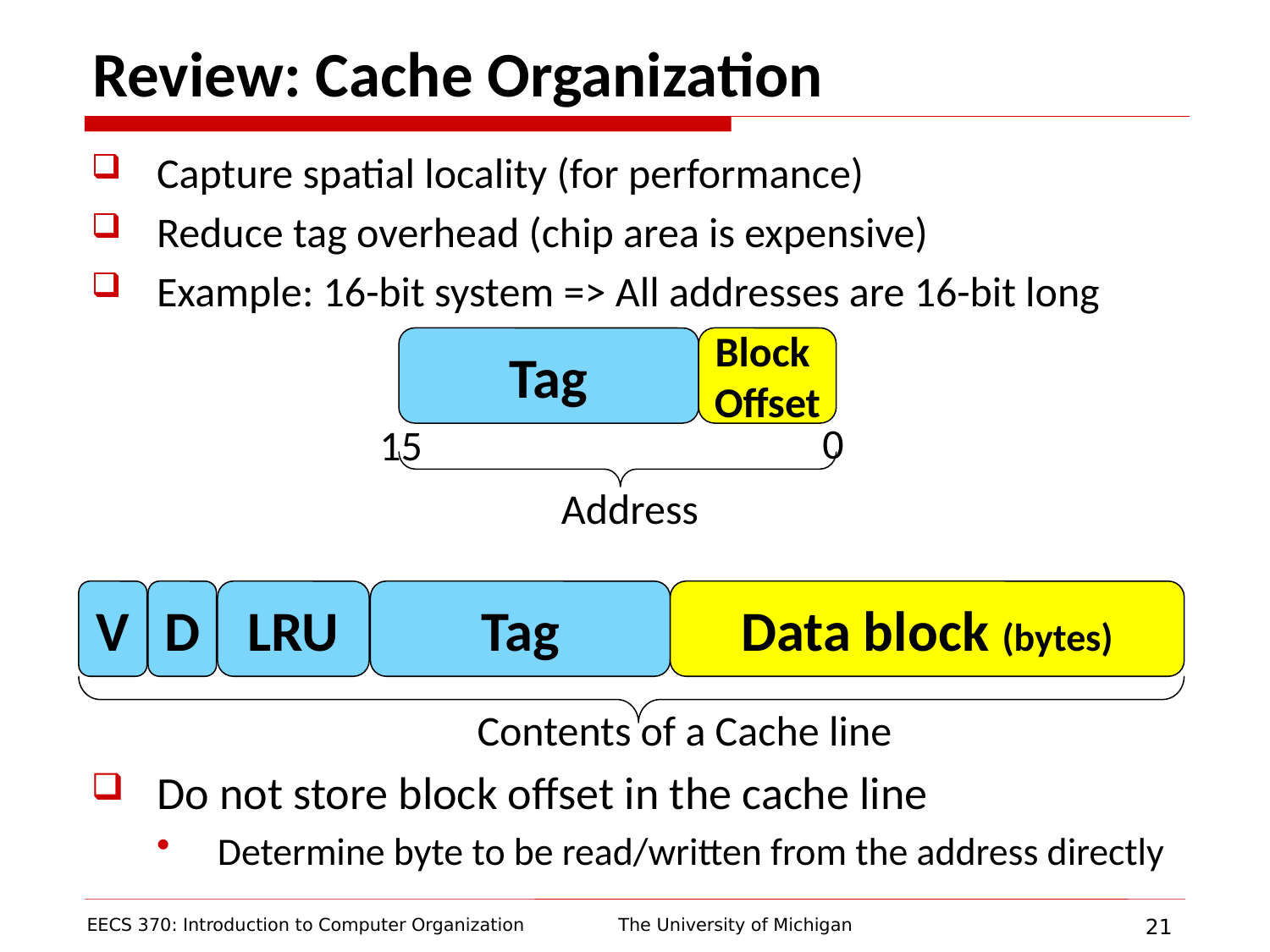

# Review: Cache Organization
Capture spatial locality (for performance)
Reduce tag overhead (chip area is expensive)
Example: 16-bit system => All addresses are 16-bit long

Do not store block offset in the cache line
Determine byte to be read/written from the address directly

Tag
Block
Offset
0
15
Address

V
D
LRU
Tag
Data block (bytes)
Contents of a Cache line
EECS 370: Introduction to Computer Organization

21